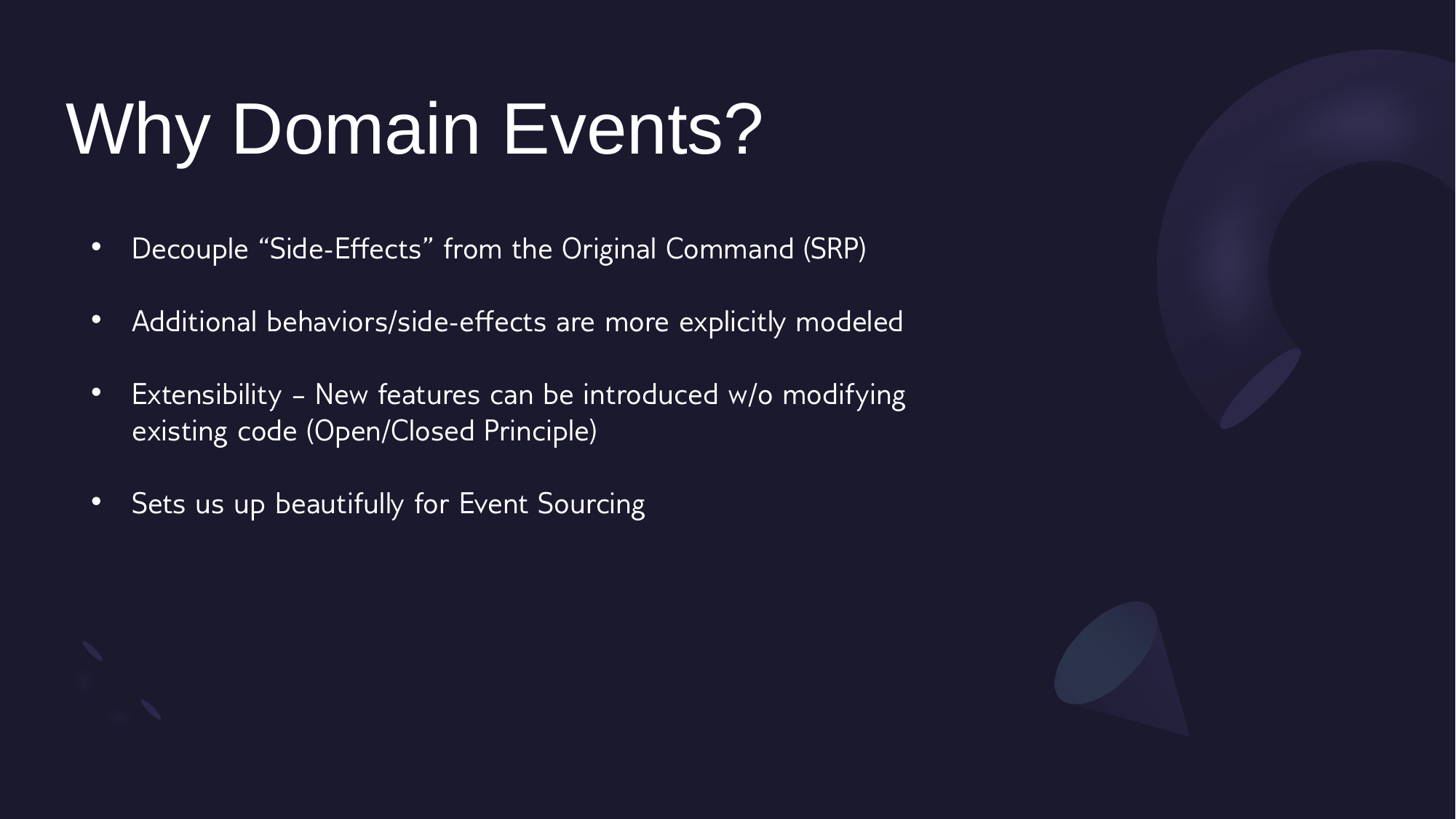

# Why Domain Events?
Decouple “Side-Effects” from the Original Command (SRP)

Additional behaviors/side-effects are more explicitly modeled

Extensibility – New features can be introduced w/o modifying existing code (Open/Closed Principle)

Sets us up beautifully for Event Sourcing